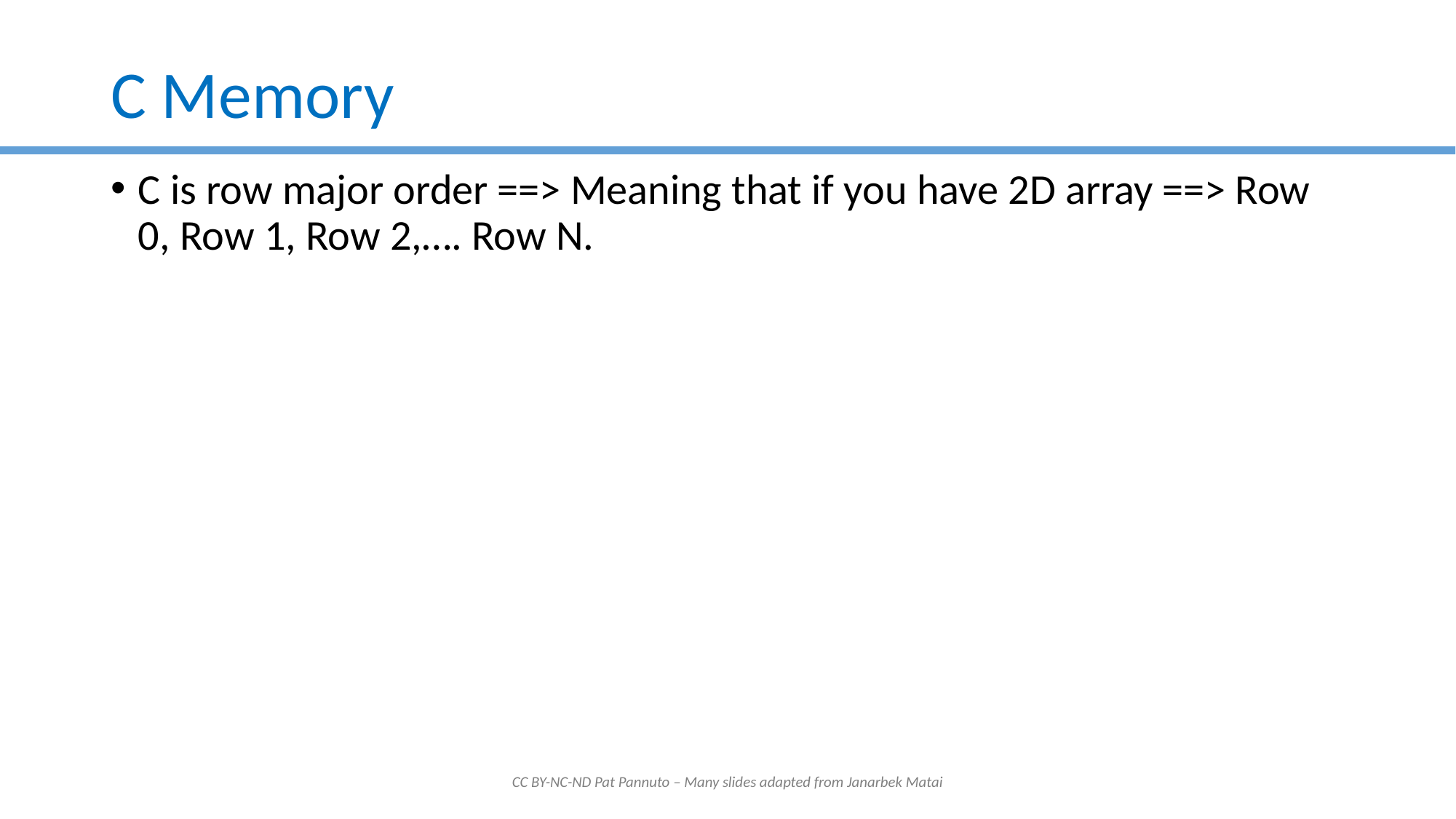

# C Memory
C is row major order ==> Meaning that if you have 2D array ==> Row 0, Row 1, Row 2,…. Row N.
CC BY-NC-ND Pat Pannuto – Many slides adapted from Janarbek Matai